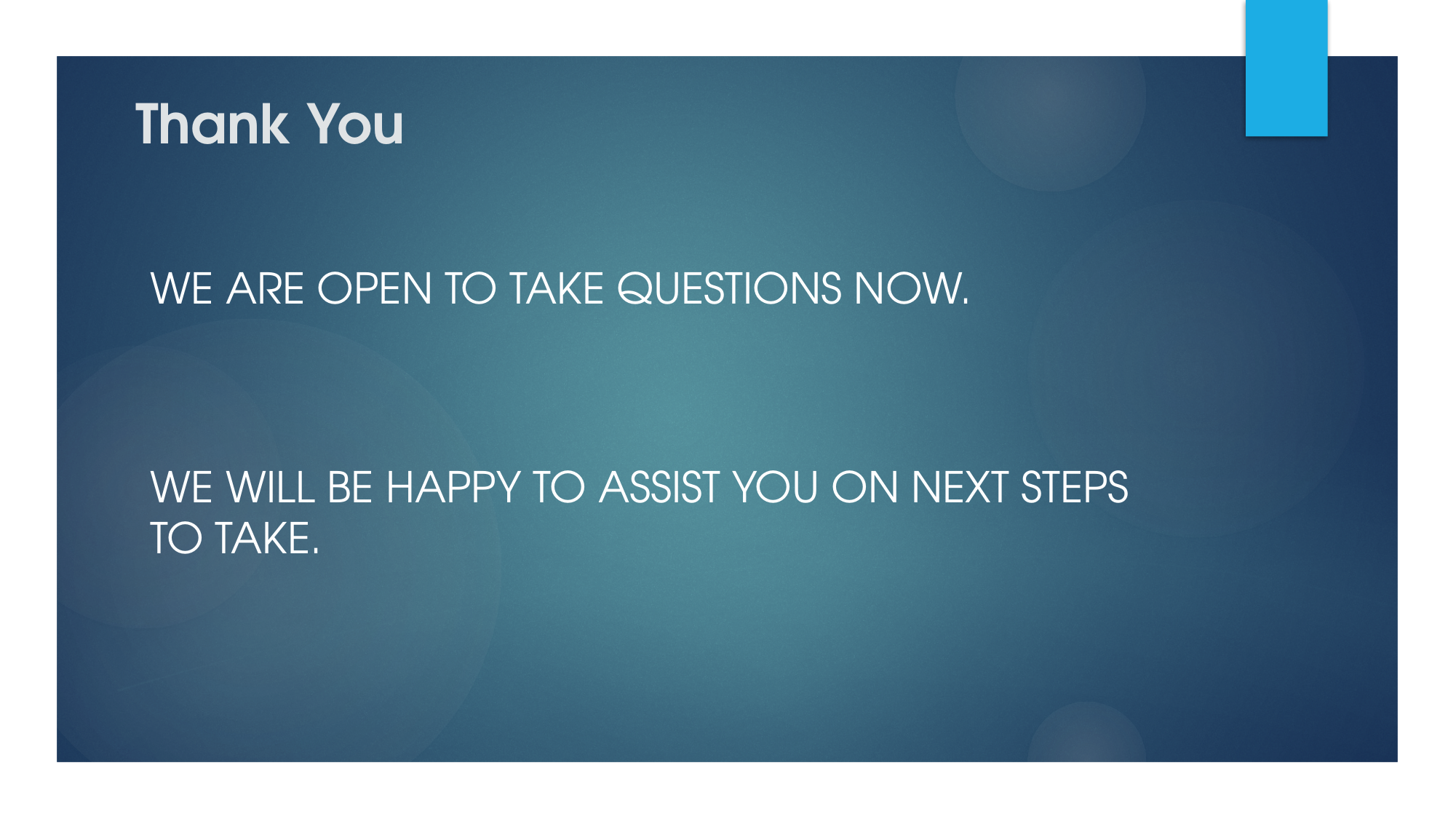

# Thank You
we are Open to TAKE questions NOW.

We will be happy to assist you on next steps to take.